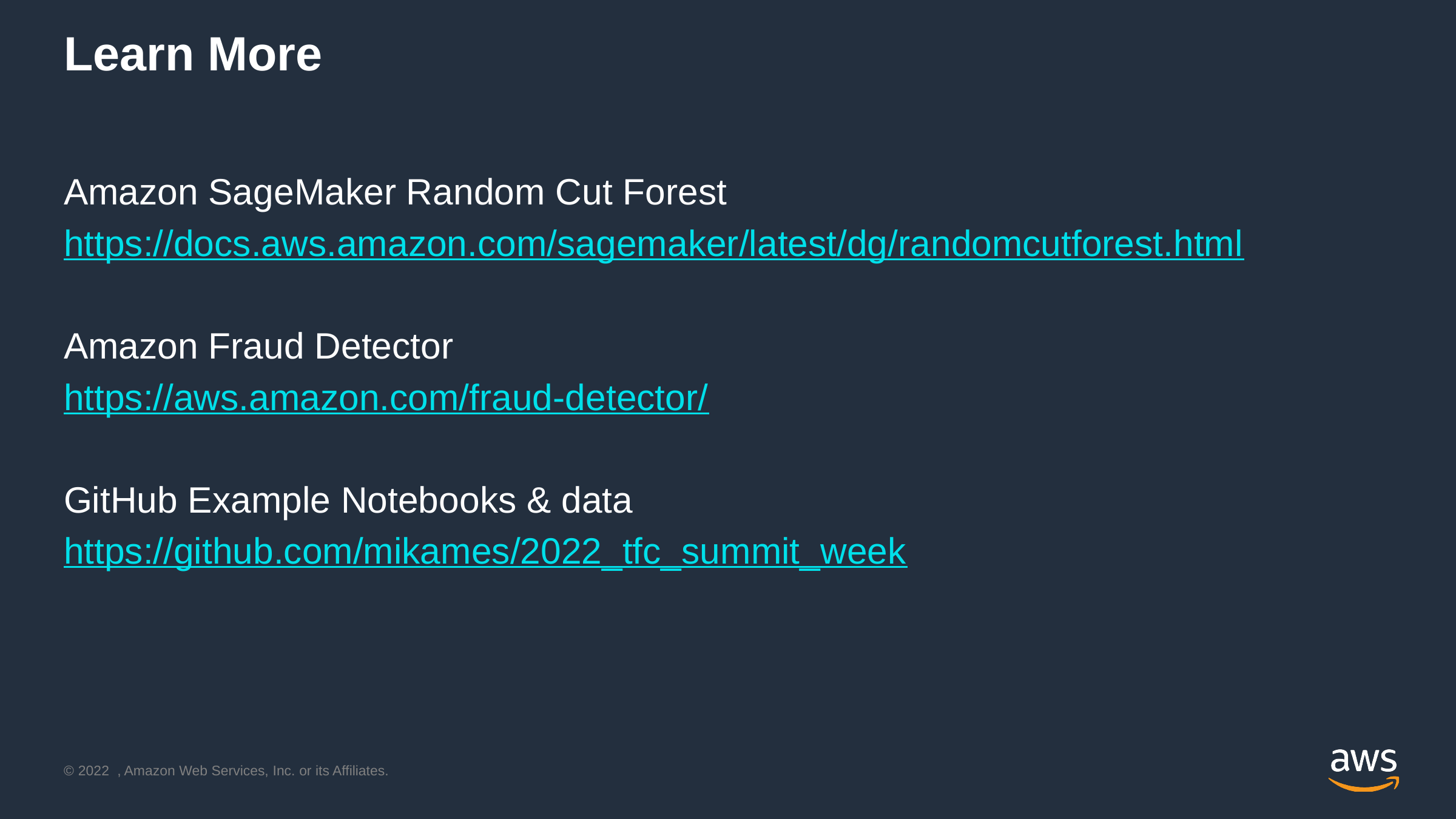

# Learn More
Amazon SageMaker Random Cut Forest
https://docs.aws.amazon.com/sagemaker/latest/dg/randomcutforest.html

Amazon Fraud Detector
https://aws.amazon.com/fraud-detector/

GitHub Example Notebooks & data
https://github.com/mikames/2022_tfc_summit_week

2022
©           , Amazon Web Services, Inc. or its Affiliates.